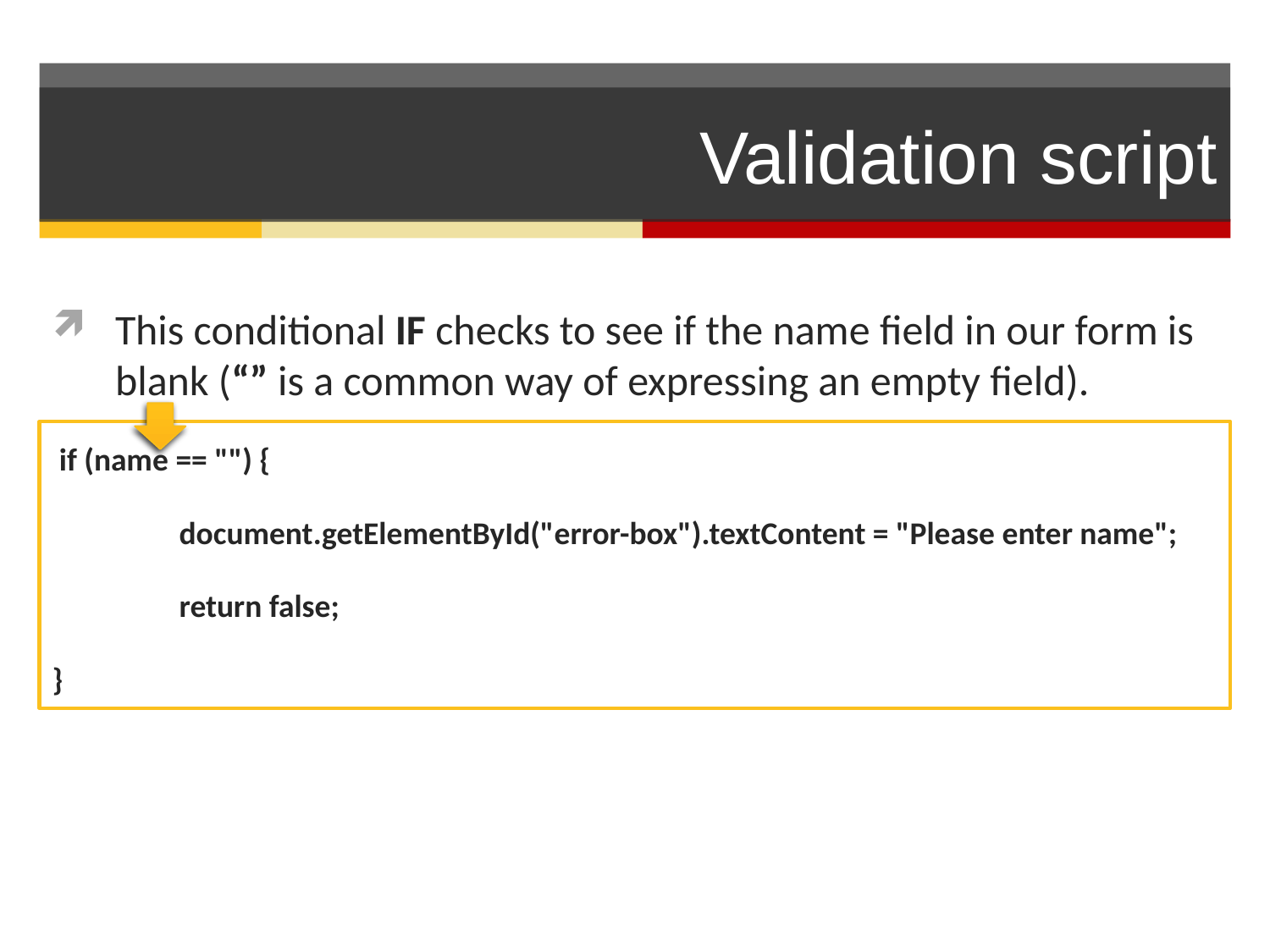

# Validation script
This conditional IF checks to see if the name field in our form is blank (“” is a common way of expressing an empty field).
 if (name == "") {
      	document.getElementById("error-box").textContent = "Please enter name";
       	return false;
}